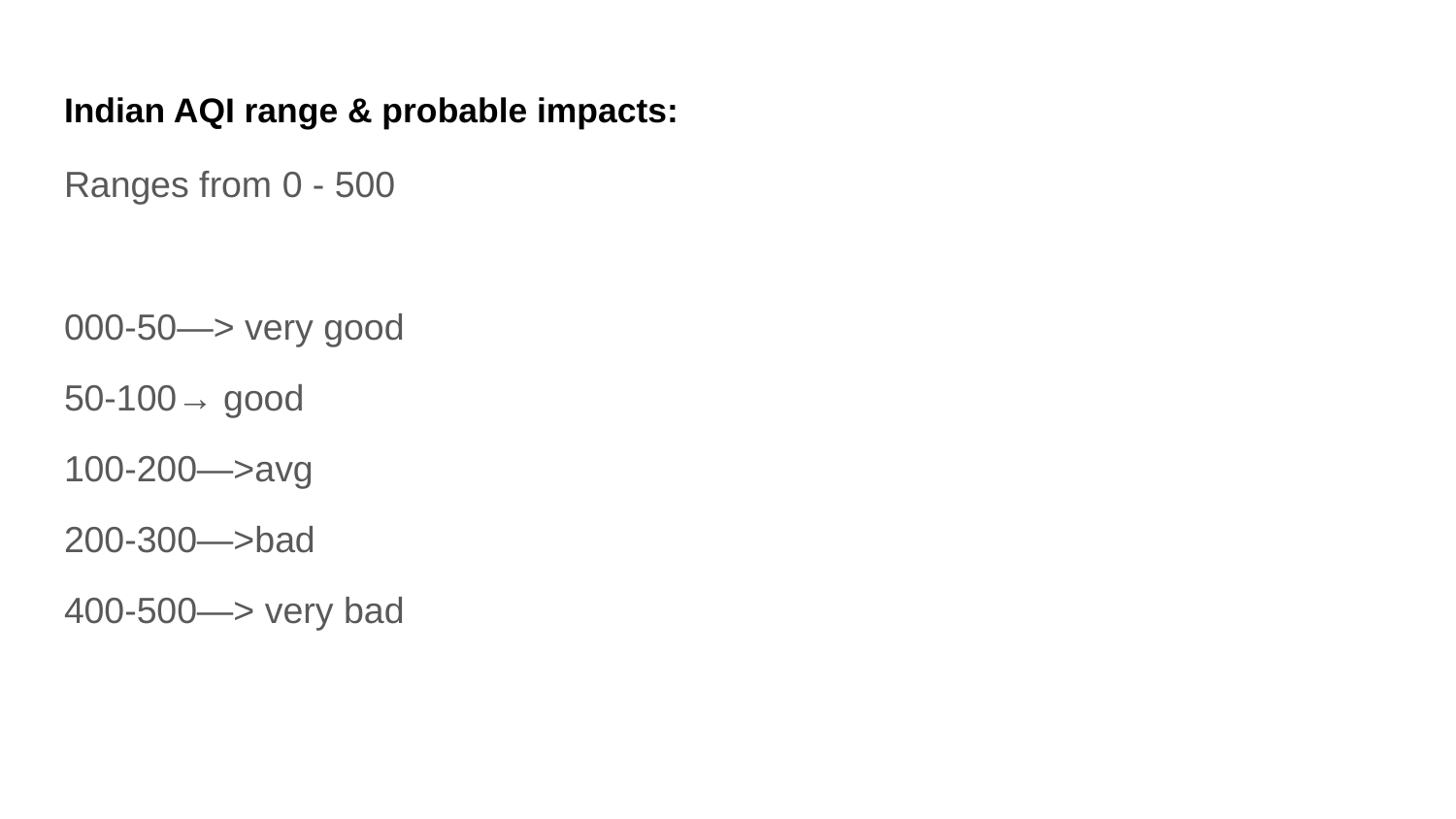

# Indian AQI range & probable impacts:
Ranges from 0 - 500

000-50—> very good
50-100→ good
100-200—>avg
200-300—>bad
400-500—> very bad